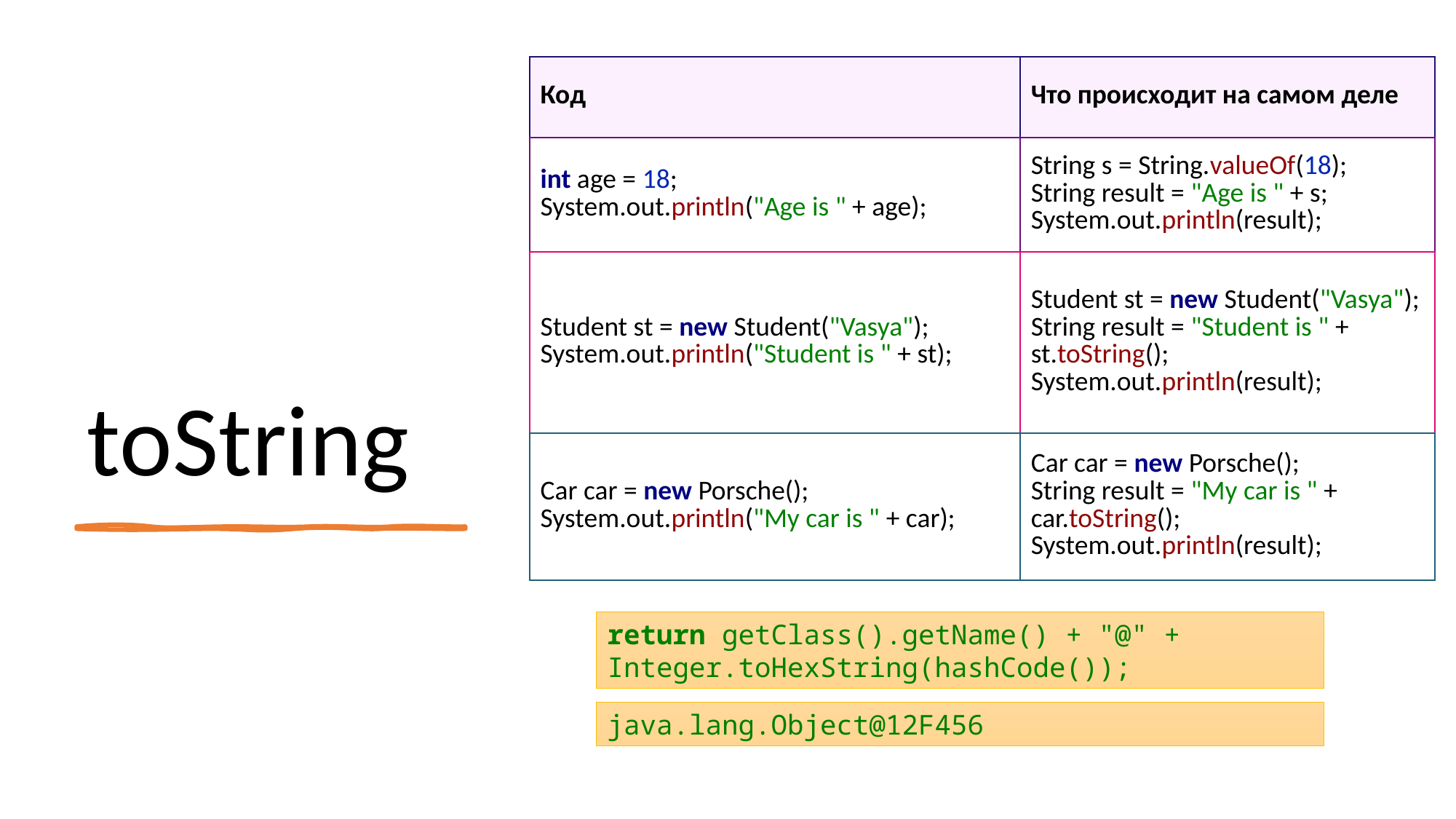

| Код | Что происходит на самом деле |
| --- | --- |
| int age = 18; System.out.println("Age is " + age); | String s = String.valueOf(18); String result = "Age is " + s; System.out.println(result); |
| Student st = new Student("Vasya"); System.out.println("Student is " + st); | Student st = new Student("Vasya"); String result = "Student is " + st.toString(); System.out.println(result); |
| Car car = new Porsche(); System.out.println("My car is " + car); | Car car = new Porsche(); String result = "My car is " + car.toString(); System.out.println(result); |
# toString

return getClass().getName() + "@" + Integer.toHexString(hashCode());
java.lang.Object@12F456